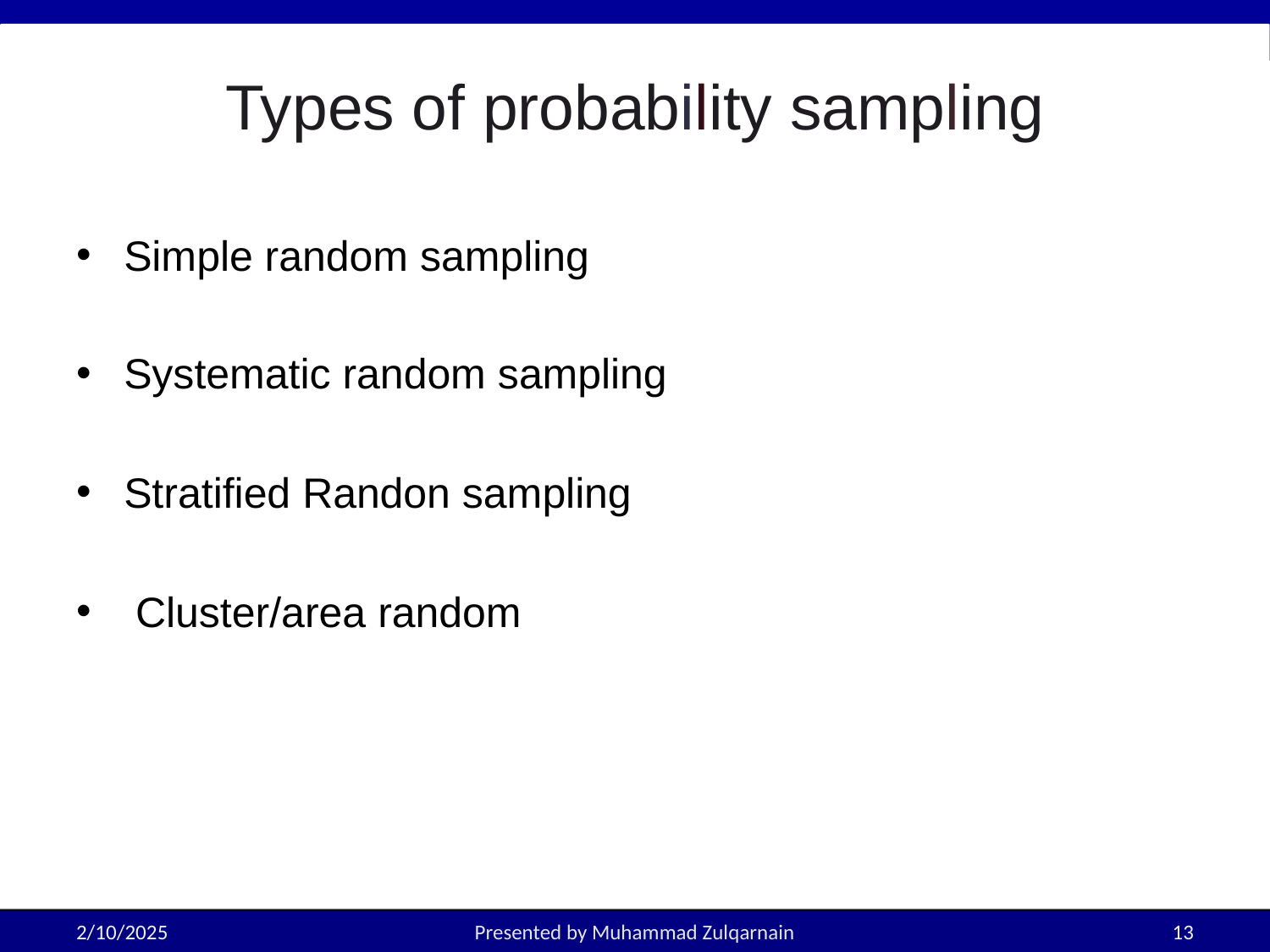

# Types of probability sampling
Simple random sampling

Systematic random sampling

Stratified Randon sampling

 Cluster/area random
2/10/2025
Presented by Muhammad Zulqarnain
13